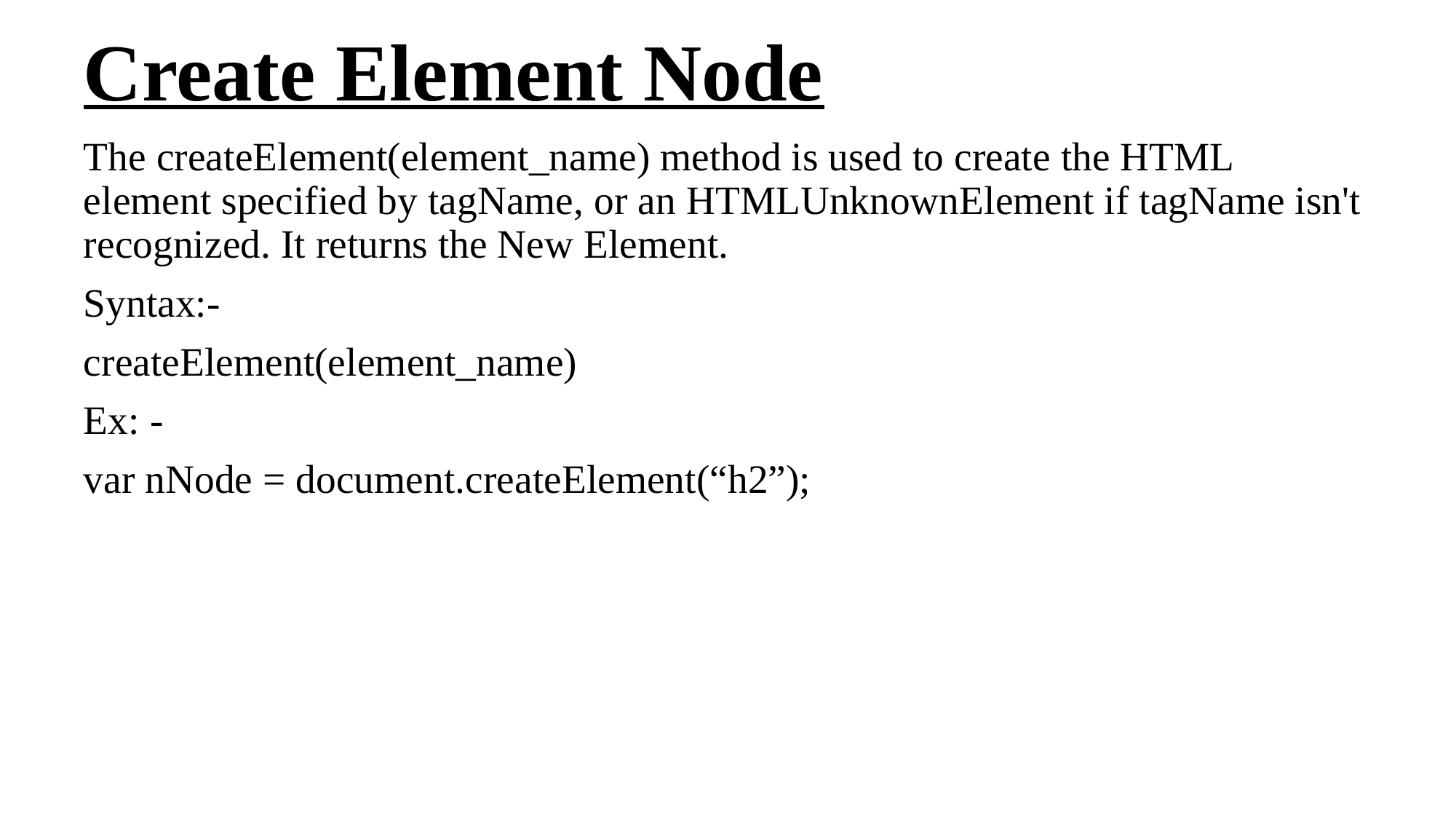

# Create Element Node
The createElement(element_name) method is used to create the HTML element specified by tagName, or an HTMLUnknownElement if tagName isn't recognized. It returns the New Element.
Syntax:-
createElement(element_name)
Ex: -
var nNode = document.createElement(“h2”);